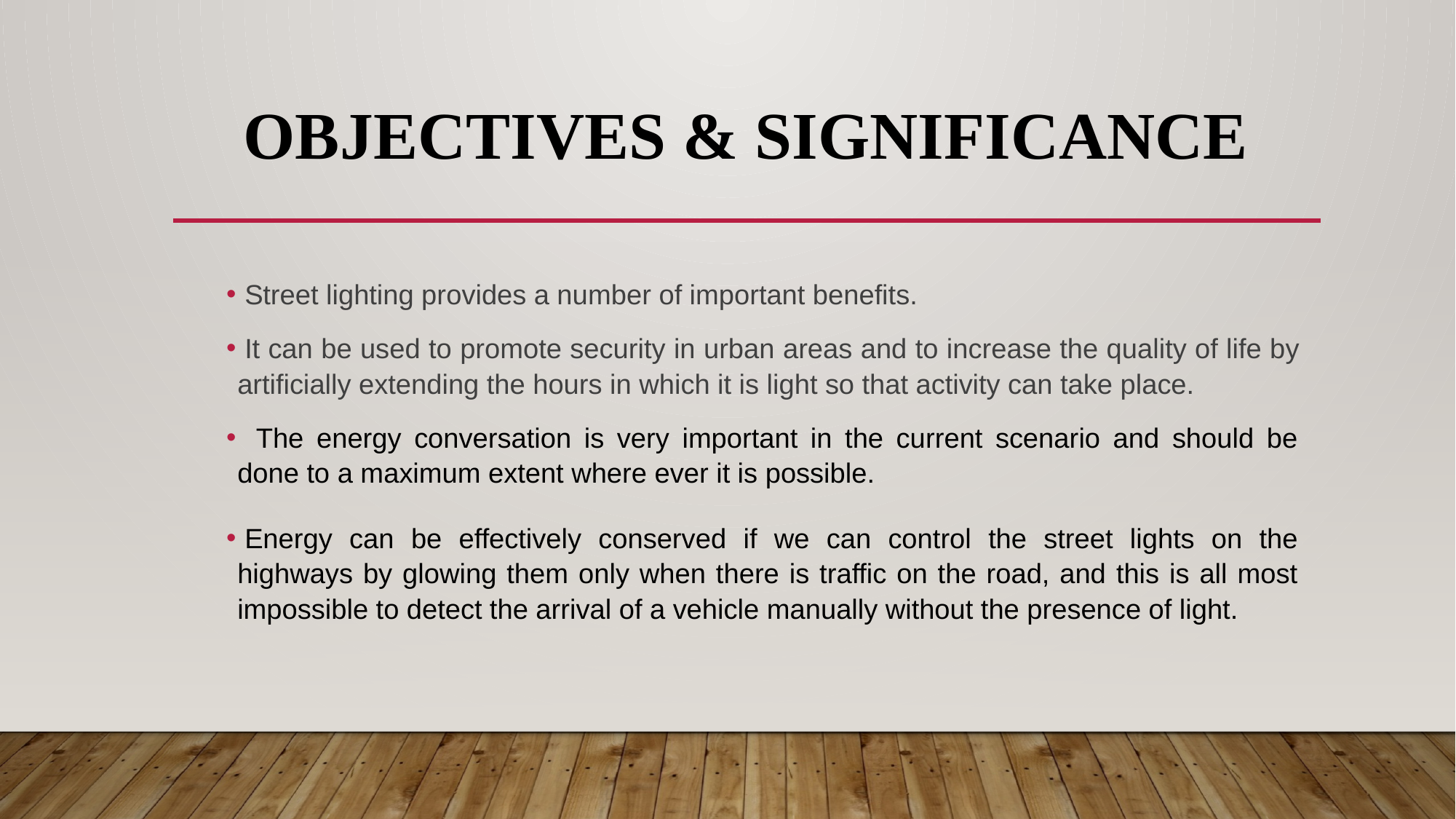

# Objectives & Significance
Street lighting provides a number of important benefits.
It can be used to promote security in urban areas and to increase the quality of life by artificially extending the hours in which it is light so that activity can take place.
 The energy conversation is very important in the current scenario and should be done to a maximum extent where ever it is possible.
Energy can be effectively conserved if we can control the street lights on the highways by glowing them only when there is traffic on the road, and this is all most impossible to detect the arrival of a vehicle manually without the presence of light.